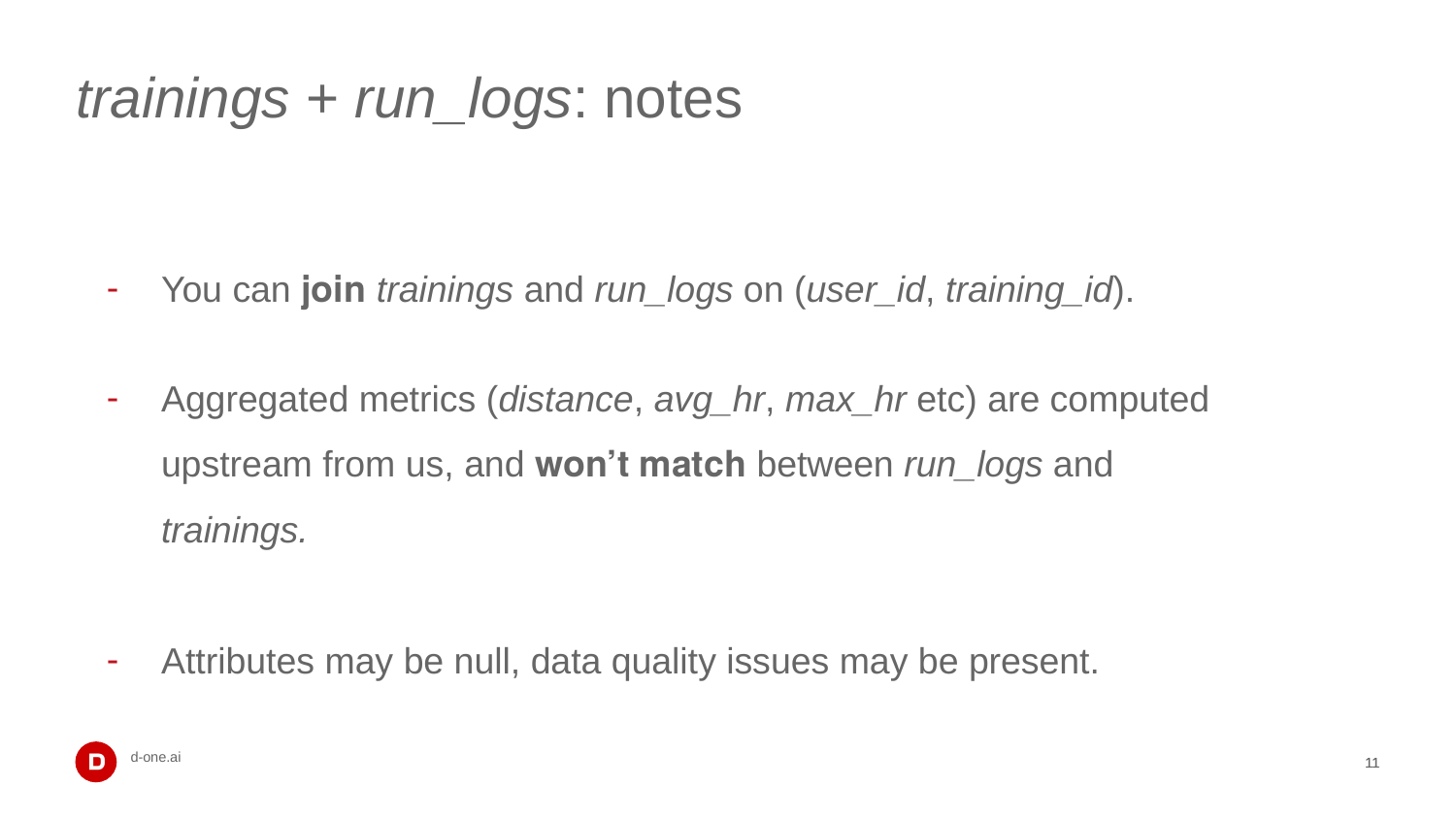

# trainings + run_logs: notes
You can join trainings and run_logs on (user_id, training_id).
Aggregated metrics (distance, avg_hr, max_hr etc) are computed upstream from us, and won’t match between run_logs and trainings.
Attributes may be null, data quality issues may be present.
11
11